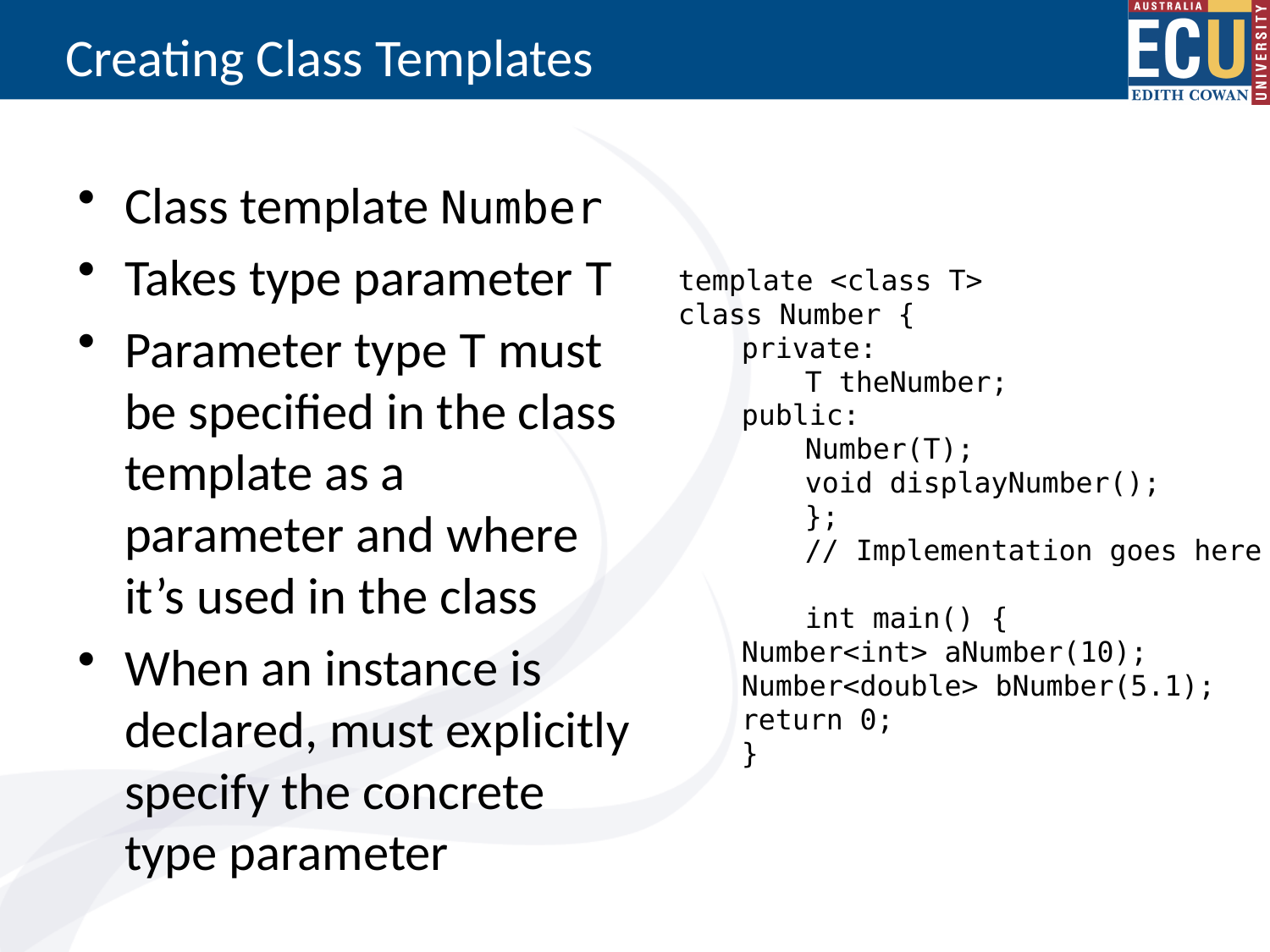

# Creating Class Templates
Class template Number
Takes type parameter T
Parameter type T must be specified in the class template as a parameter and where it’s used in the class
When an instance is declared, must explicitly specify the concrete type parameter
template <class T>
class Number {
private:
T theNumber;
public:
Number(T);
void displayNumber();
};
// Implementation goes here

int main() {
Number<int> aNumber(10);
Number<double> bNumber(5.1);
return 0;
}